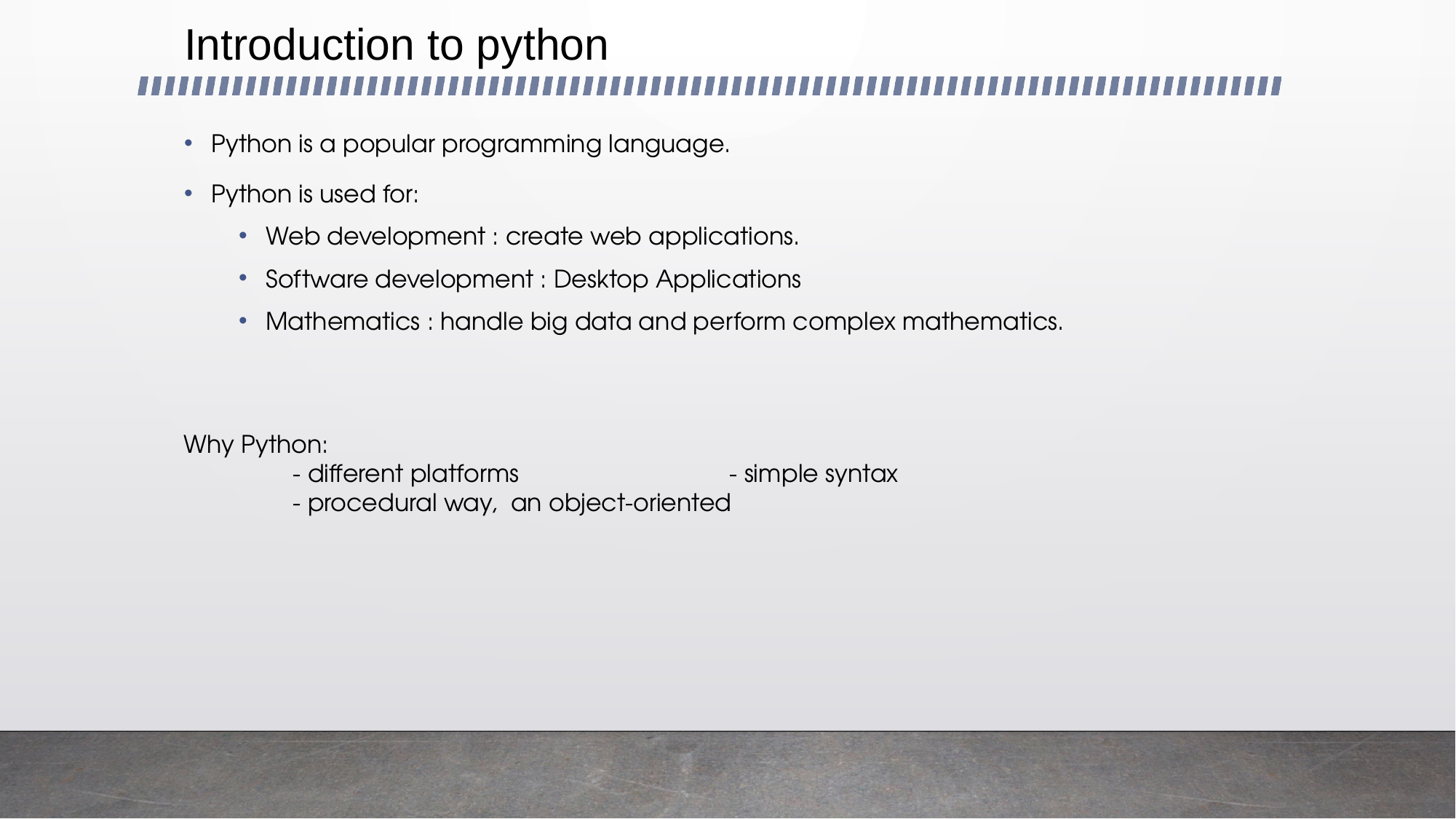

# Introduction to python
Python is a popular programming language.
Python is used for:
Web development : create web applications.
Software development : Desktop Applications
Mathematics : handle big data and perform complex mathematics.
Why Python:
	- different platforms		- simple syntax
	- procedural way,  an object-oriented